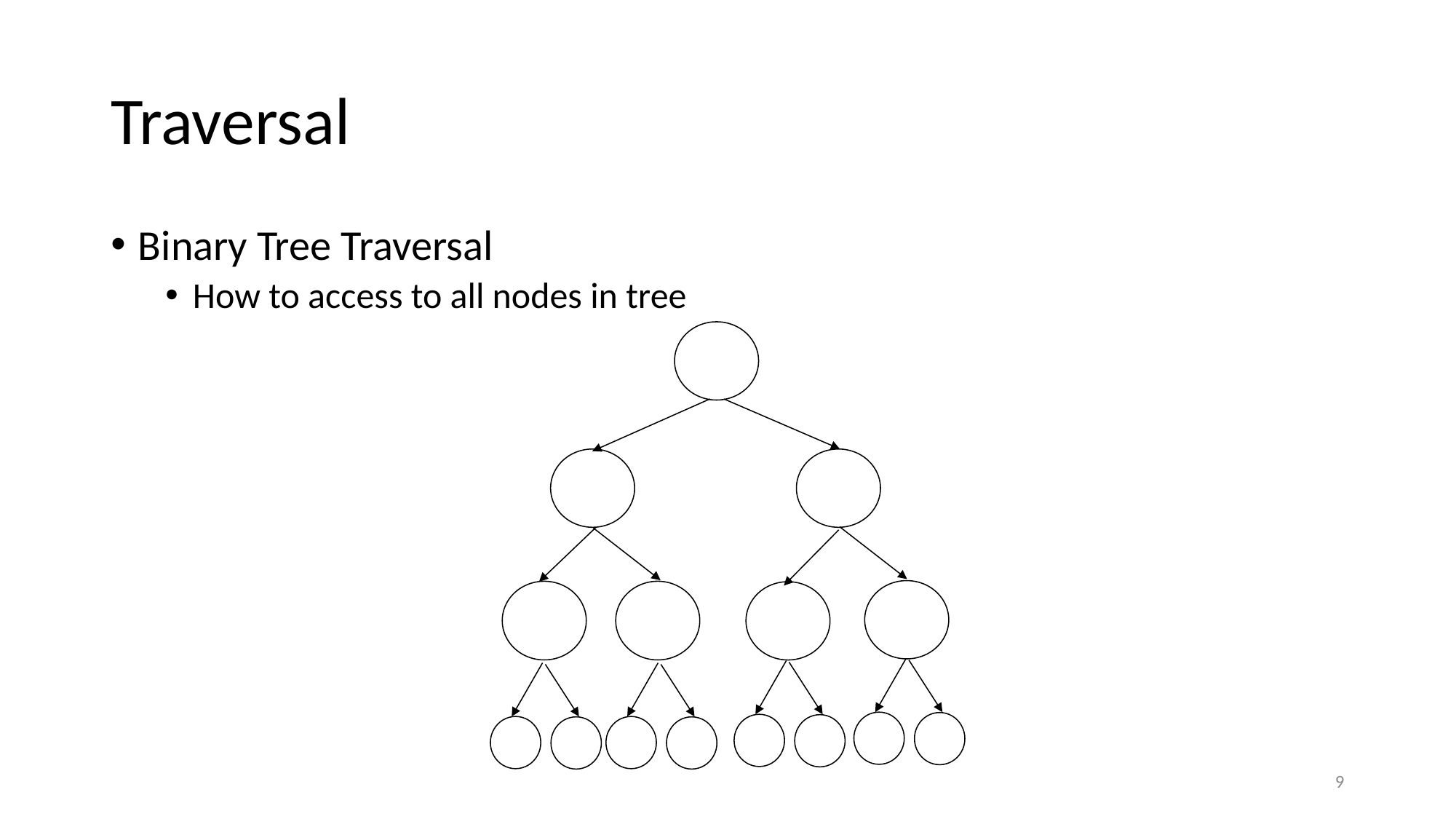

# Traversal
Binary Tree Traversal
How to access to all nodes in tree

9